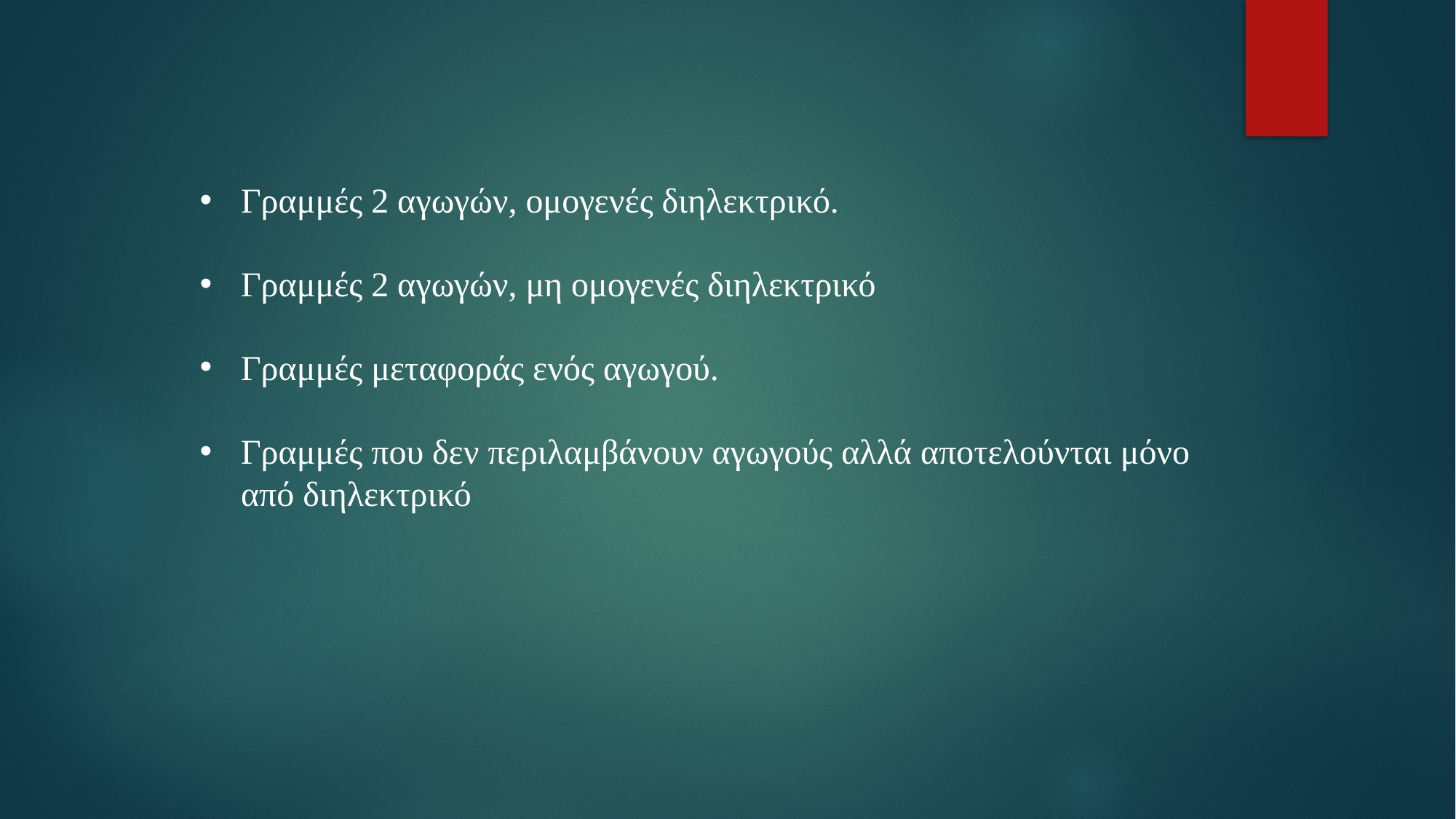

Γραμμές 2 αγωγών, ομογενές διηλεκτρικό.

Γραμμές 2 αγωγών, μη ομογενές διηλεκτρικό

Γραμμές μεταφοράς ενός αγωγού.

Γραμμές που δεν περιλαμβάνουν αγωγούς αλλά αποτελούνται μόνο από διηλεκτρικό